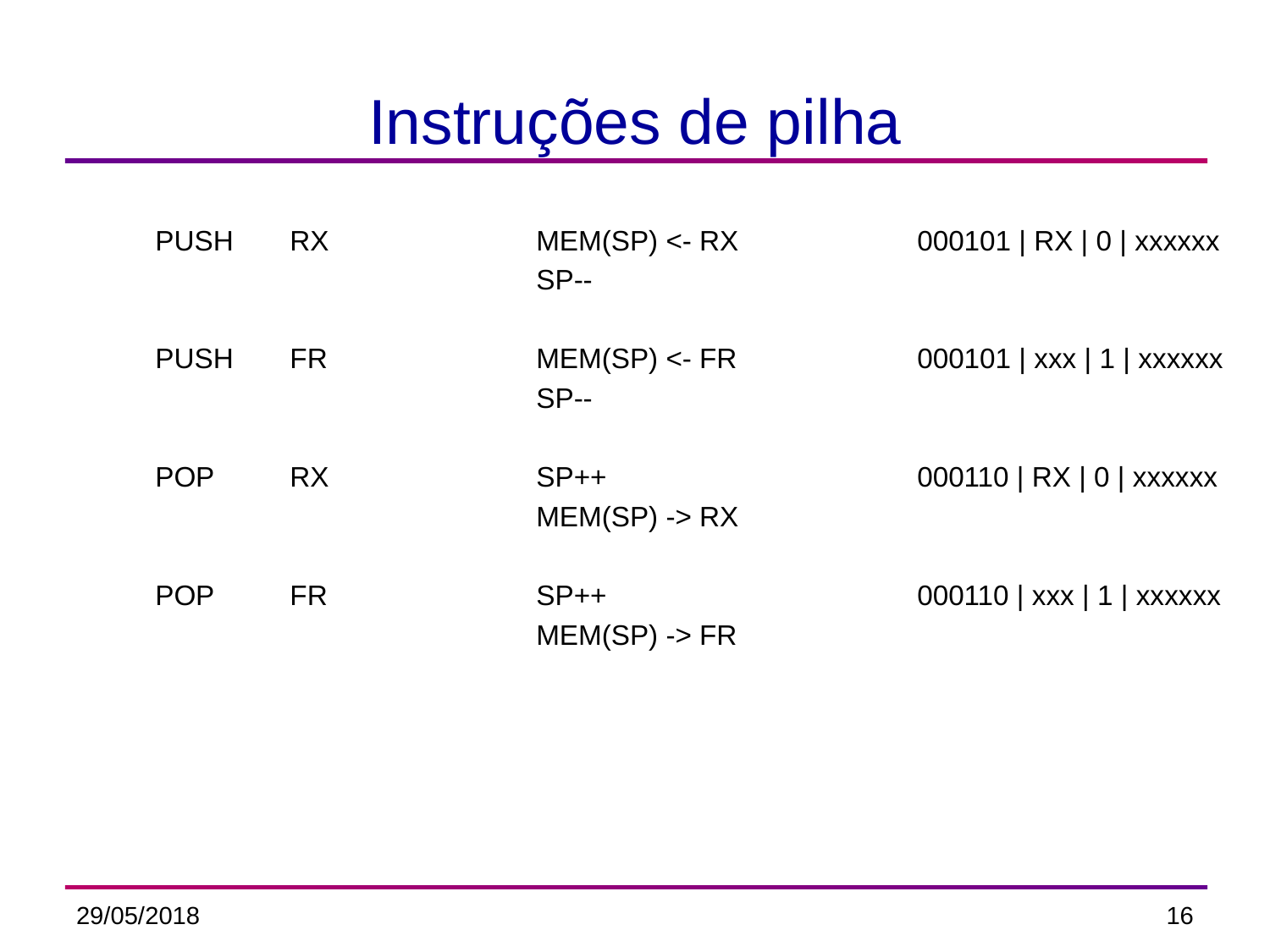

# Instruções de pilha
	PUSH	 RX		MEM(SP) <- RX		000101 | RX | 0 | xxxxxx
				SP--

	PUSH	 FR		MEM(SP) <- FR		000101 | xxx | 1 | xxxxxx
				SP--

	POP	 RX		SP++	 		000110 | RX | 0 | xxxxxx
				MEM(SP) -> RX

	POP	 FR		SP++	 		000110 | xxx | 1 | xxxxxx
				MEM(SP) -> FR

29/05/2018
16